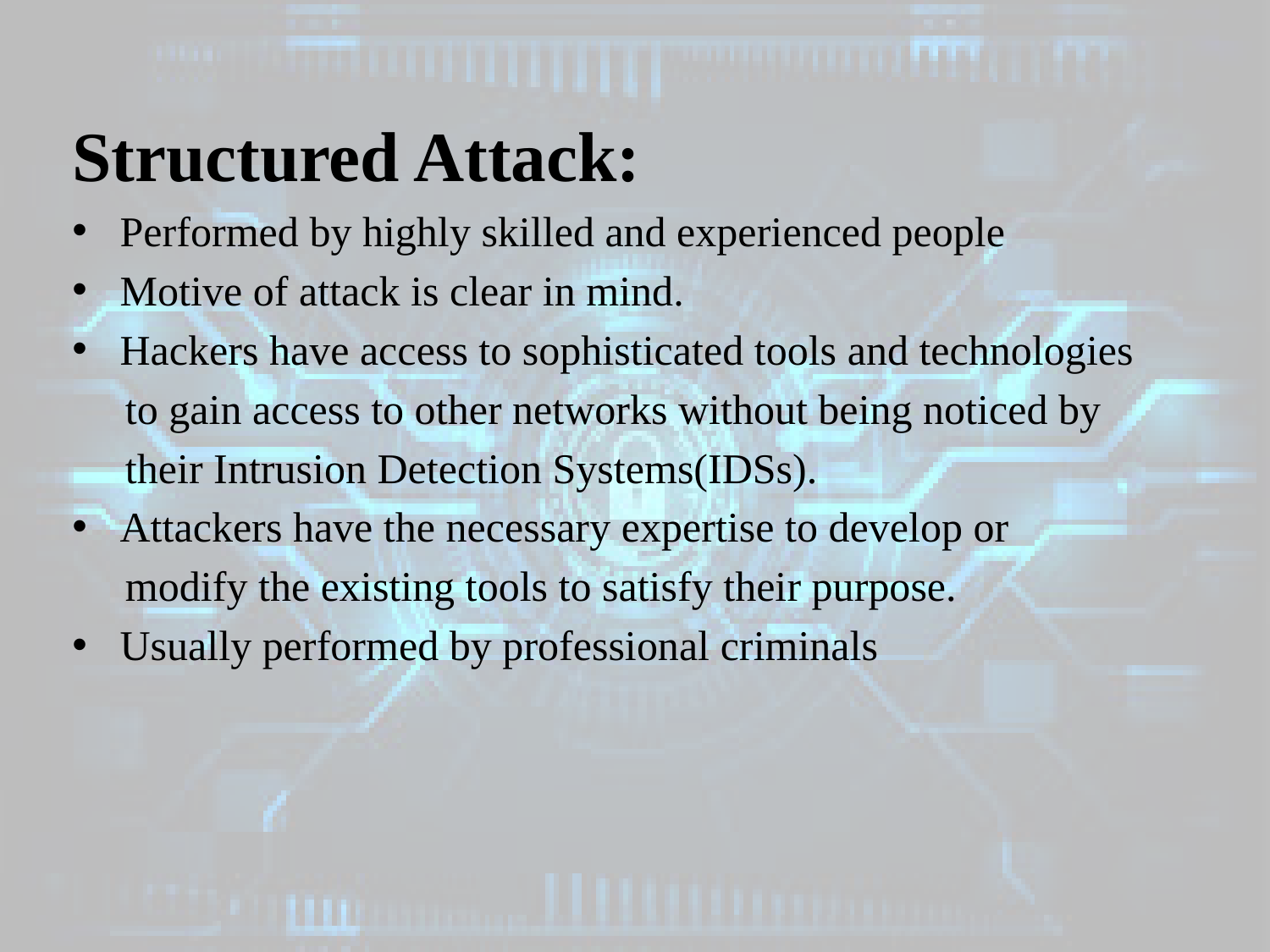

Structured Attack:
Performed by highly skilled and experienced people
Motive of attack is clear in mind.
Hackers have access to sophisticated tools and technologies
     to gain access to other networks without being noticed by
     their Intrusion Detection Systems(IDSs).
Attackers have the necessary expertise to develop or
     modify the existing tools to satisfy their purpose.
Usually performed by professional criminals